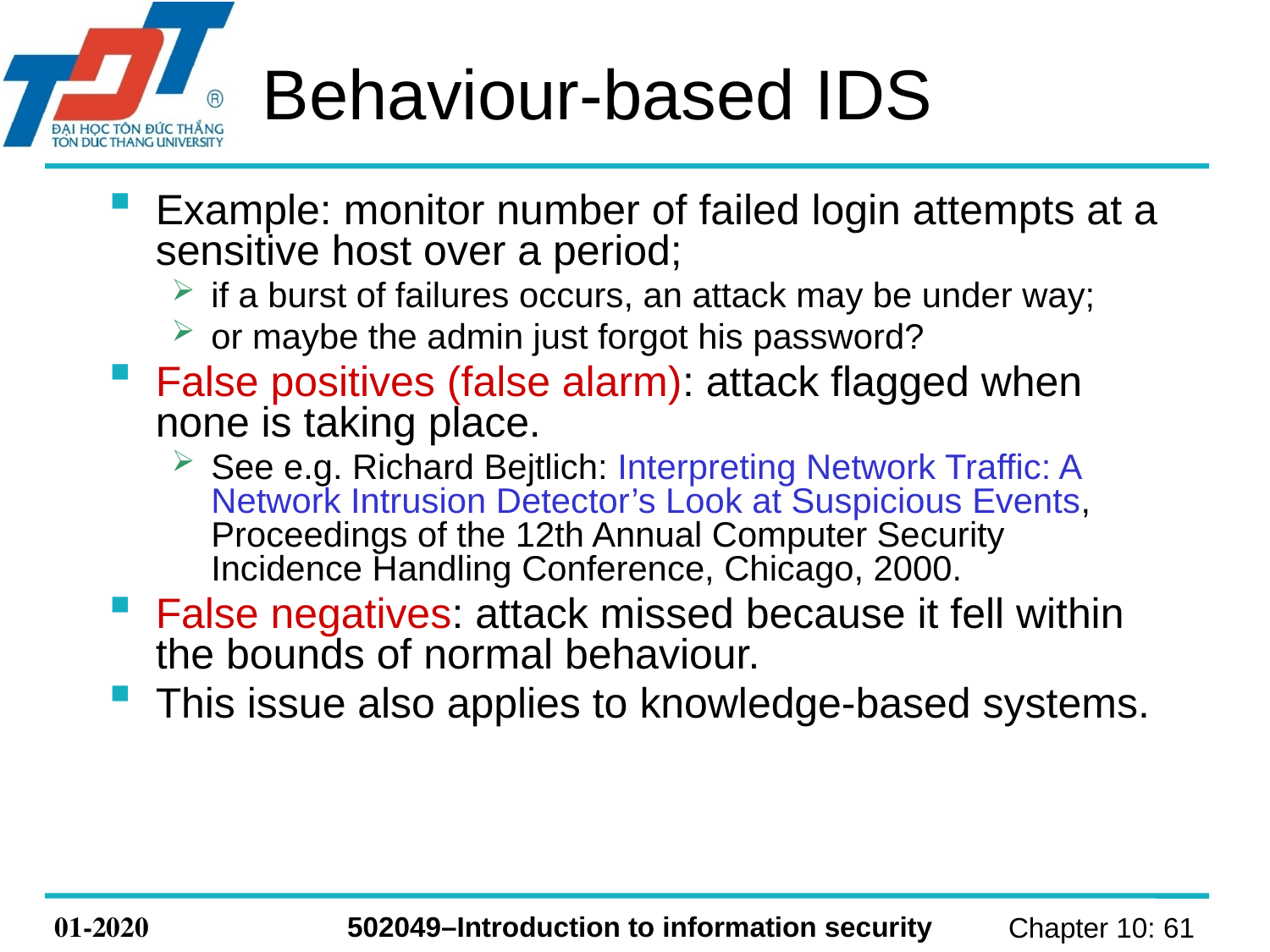

# Behaviour-based IDS
Example: monitor number of failed login attempts at a sensitive host over a period;
if a burst of failures occurs, an attack may be under way;
or maybe the admin just forgot his password?
False positives (false alarm): attack flagged when none is taking place.
See e.g. Richard Bejtlich: Interpreting Network Traffic: A Network Intrusion Detector’s Look at Suspicious Events, Proceedings of the 12th Annual Computer Security Incidence Handling Conference, Chicago, 2000.
False negatives: attack missed because it fell within the bounds of normal behaviour.
This issue also applies to knowledge-based systems.